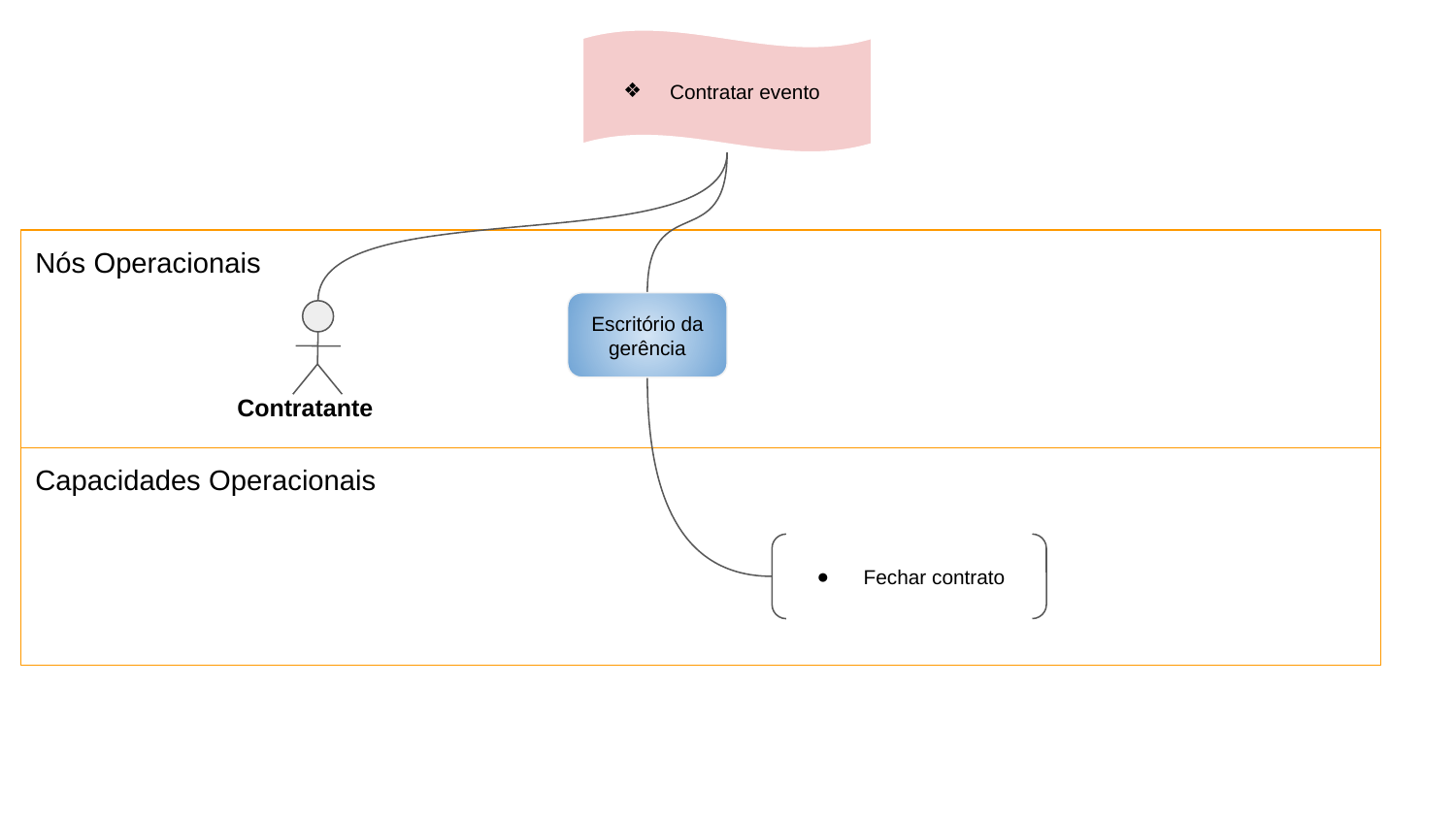

Contratar evento
Nós Operacionais
Escritório da gerência

Contratante
Capacidades Operacionais
Fechar contrato